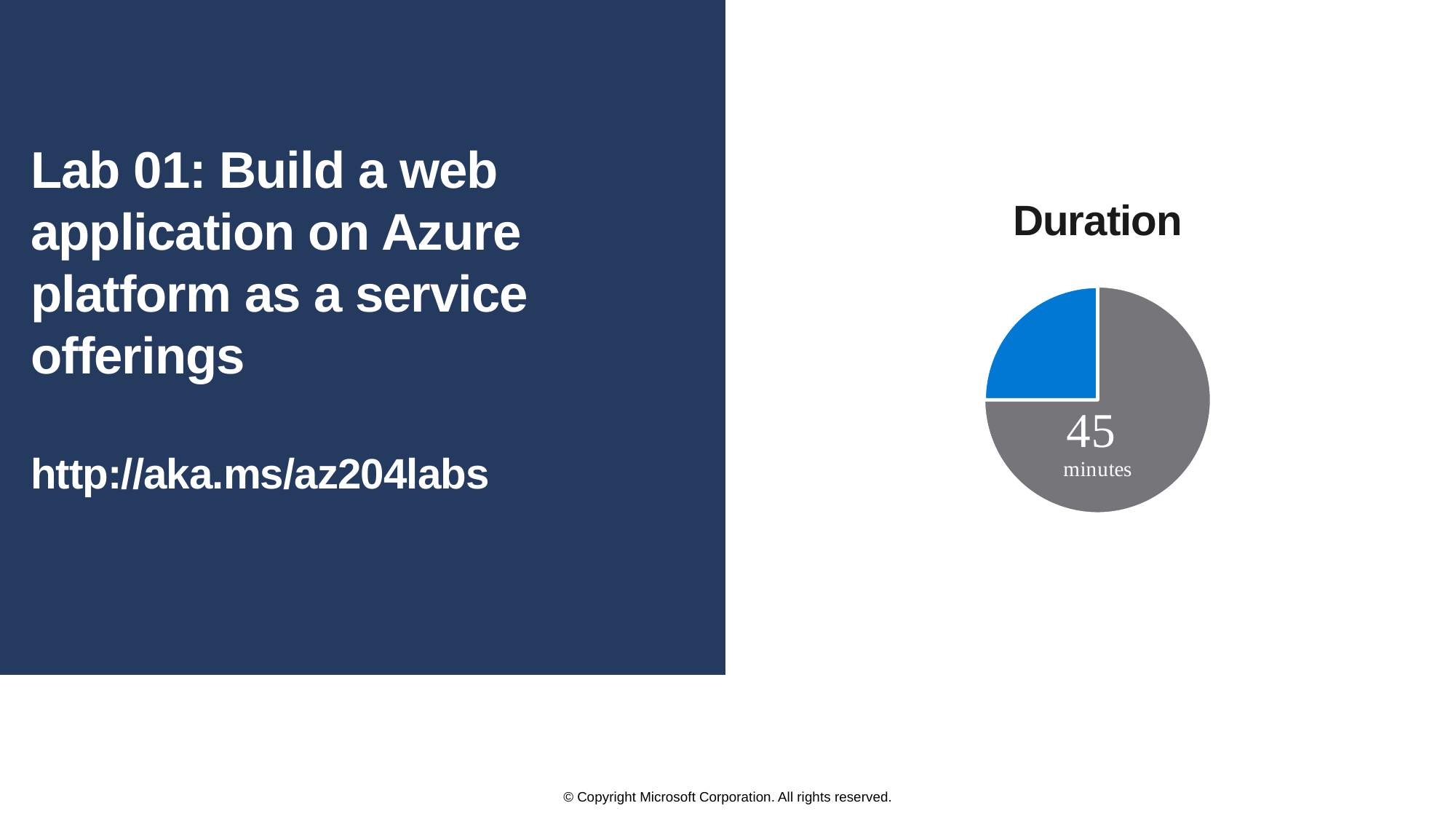

Lab 01: Build a web application on Azure platform as a service offerings

http://aka.ms/az204labs

Duration
Lab 04: Constructing a polyglot data solution

http://aka.ms/az204labs

### Chart

| Category |  |
|---|---|